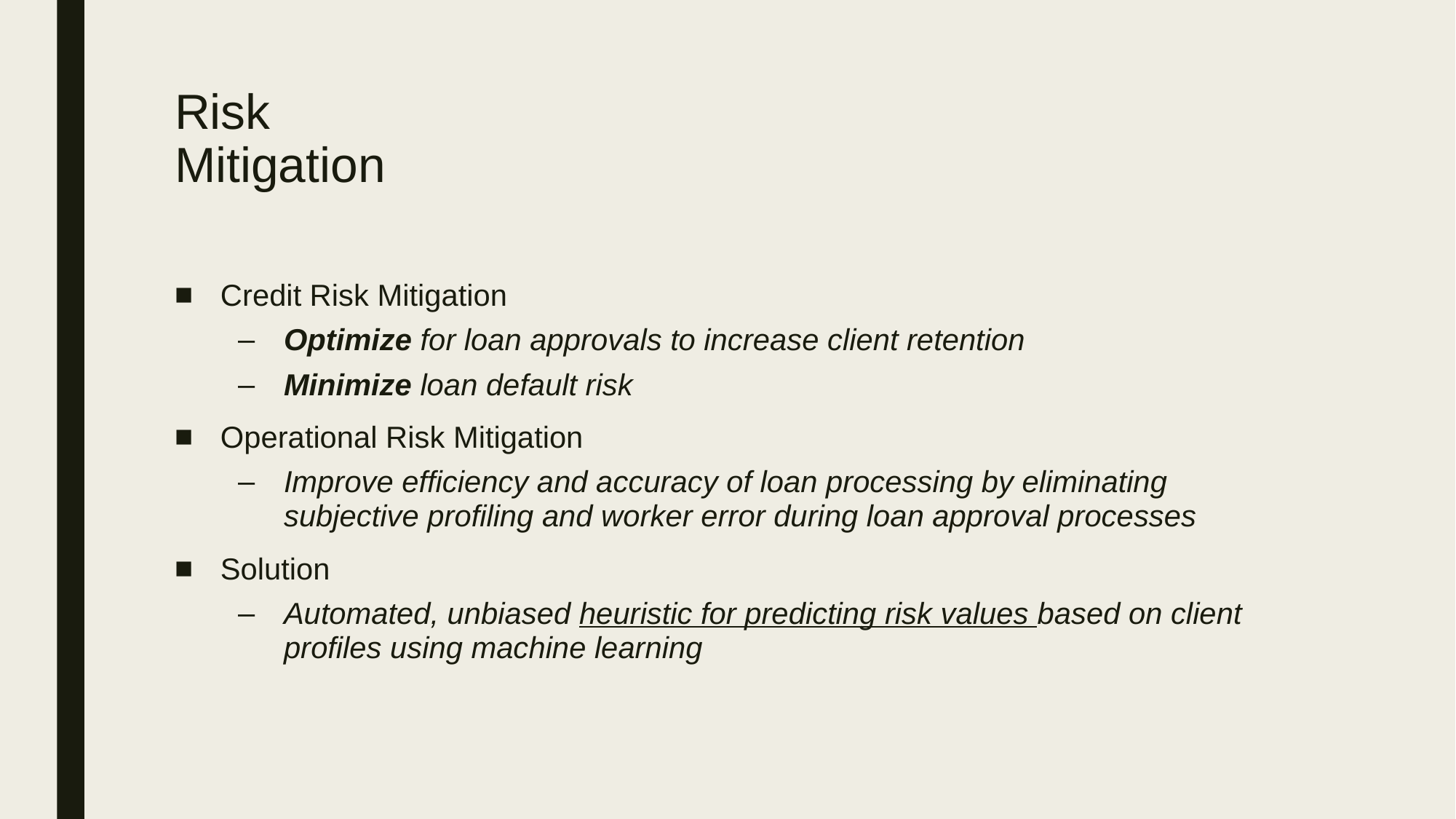

# Risk Mitigation
Credit Risk Mitigation
Optimize for loan approvals to increase client retention
Minimize loan default risk
Operational Risk Mitigation
Improve efficiency and accuracy of loan processing by eliminating subjective profiling and worker error during loan approval processes
Solution
Automated, unbiased heuristic for predicting risk values based on client profiles using machine learning